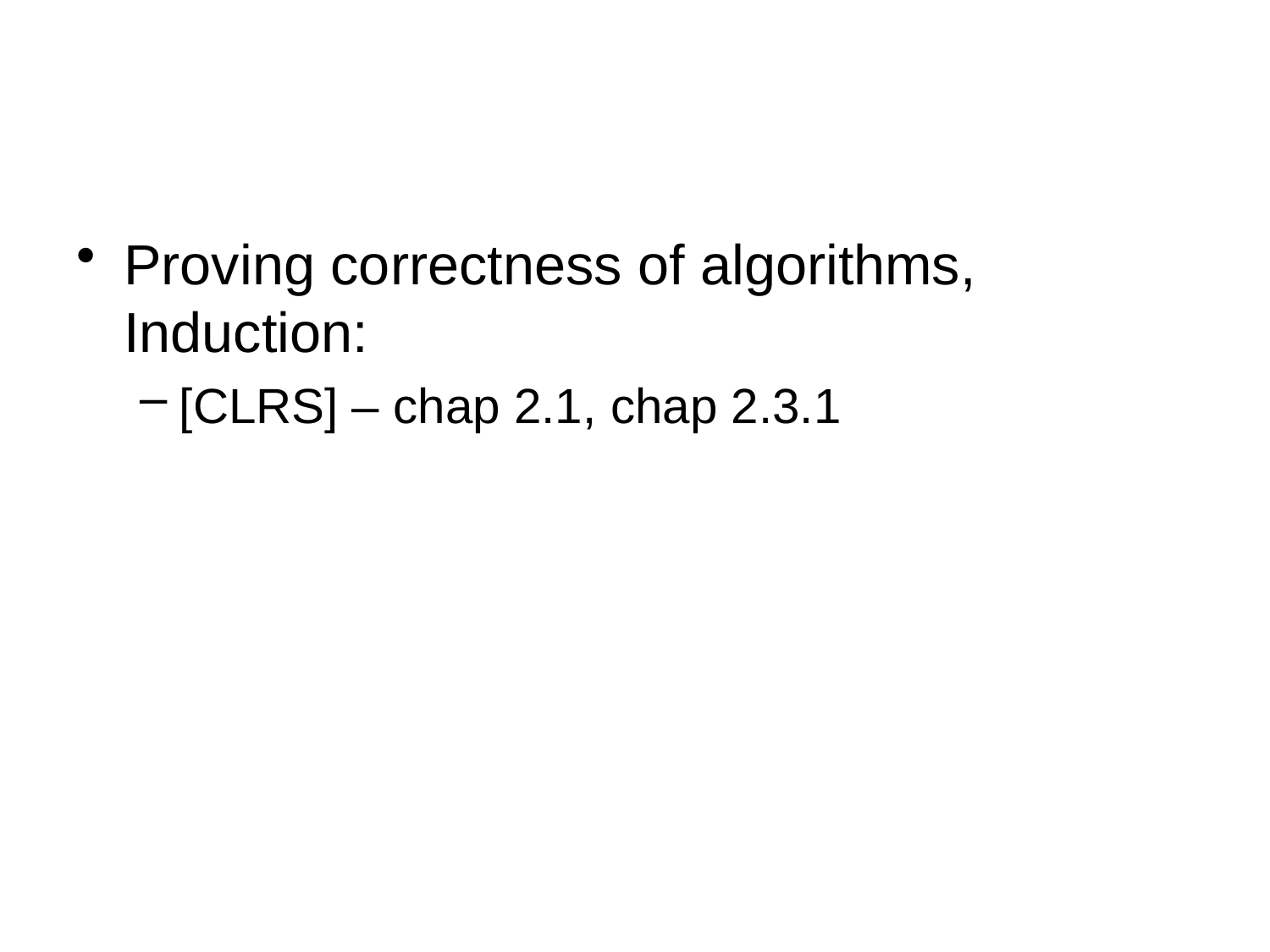

#
Proving correctness of algorithms, Induction:
[CLRS] – chap 2.1, chap 2.3.1